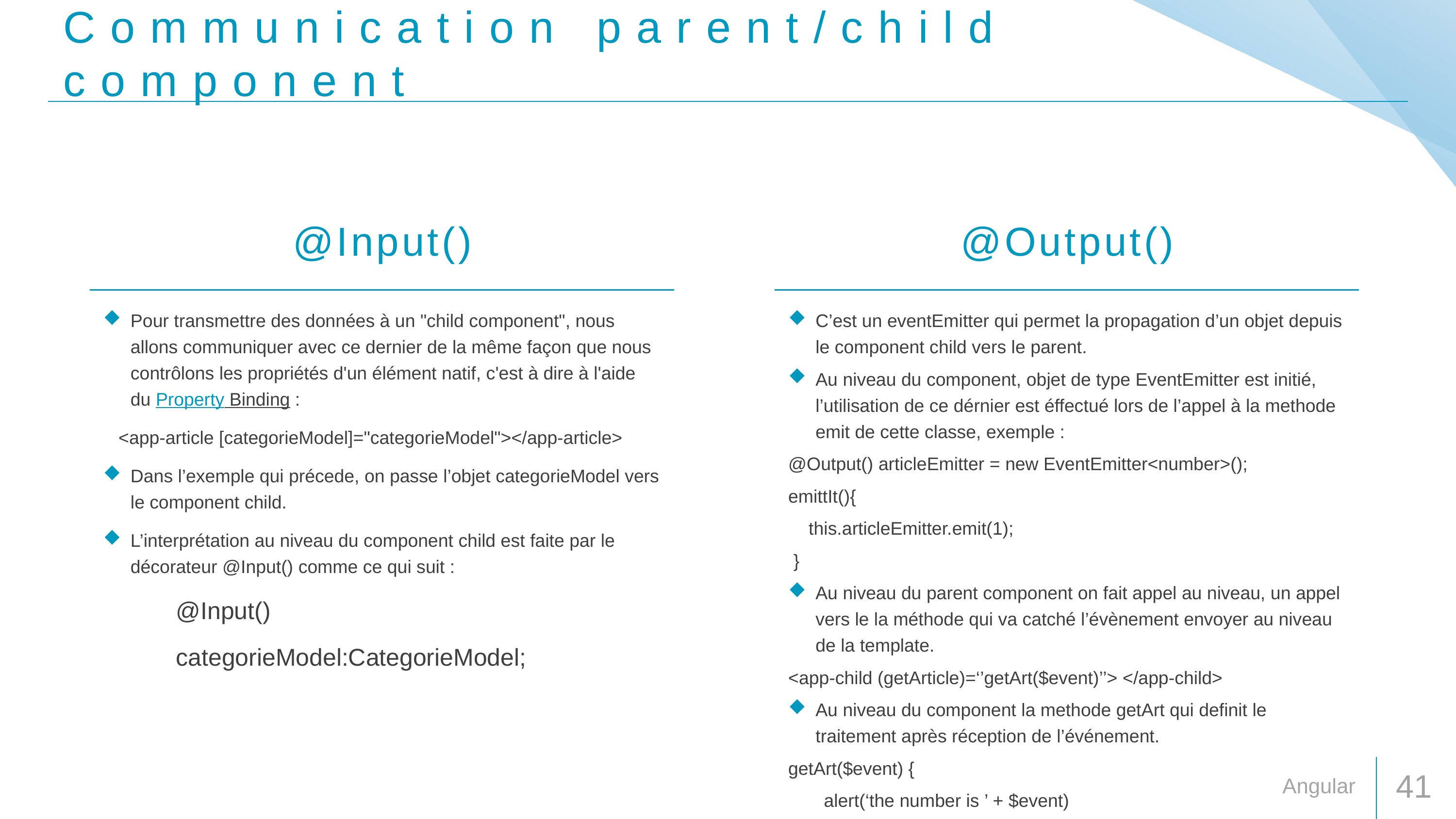

# Communication parent/child component
@Input()
@Output()
Pour transmettre des données à un "child component", nous allons communiquer avec ce dernier de la même façon que nous contrôlons les propriétés d'un élément natif, c'est à dire à l'aide du Property Binding :
   <app-article [categorieModel]="categorieModel"></app-article>
Dans l’exemple qui précede, on passe l’objet categorieModel vers le component child.
L’interprétation au niveau du component child est faite par le décorateur @Input() comme ce qui suit :
	@Input()
	categorieModel:CategorieModel;

C’est un eventEmitter qui permet la propagation d’un objet depuis le component child vers le parent.
Au niveau du component, objet de type EventEmitter est initié, l’utilisation de ce dérnier est éffectué lors de l’appel à la methode emit de cette classe, exemple :
@Output() articleEmitter = new EventEmitter<number>();
emittIt(){
    this.articleEmitter.emit(1);
 }
Au niveau du parent component on fait appel au niveau, un appel vers le la méthode qui va catché l’évènement envoyer au niveau de la template.
<app-child (getArticle)=‘’getArt($event)’’> </app-child>
Au niveau du component la methode getArt qui definit le traitement après réception de l’événement.
getArt($event) {
       alert(‘the number is ’ + $event)
}

Angular
41